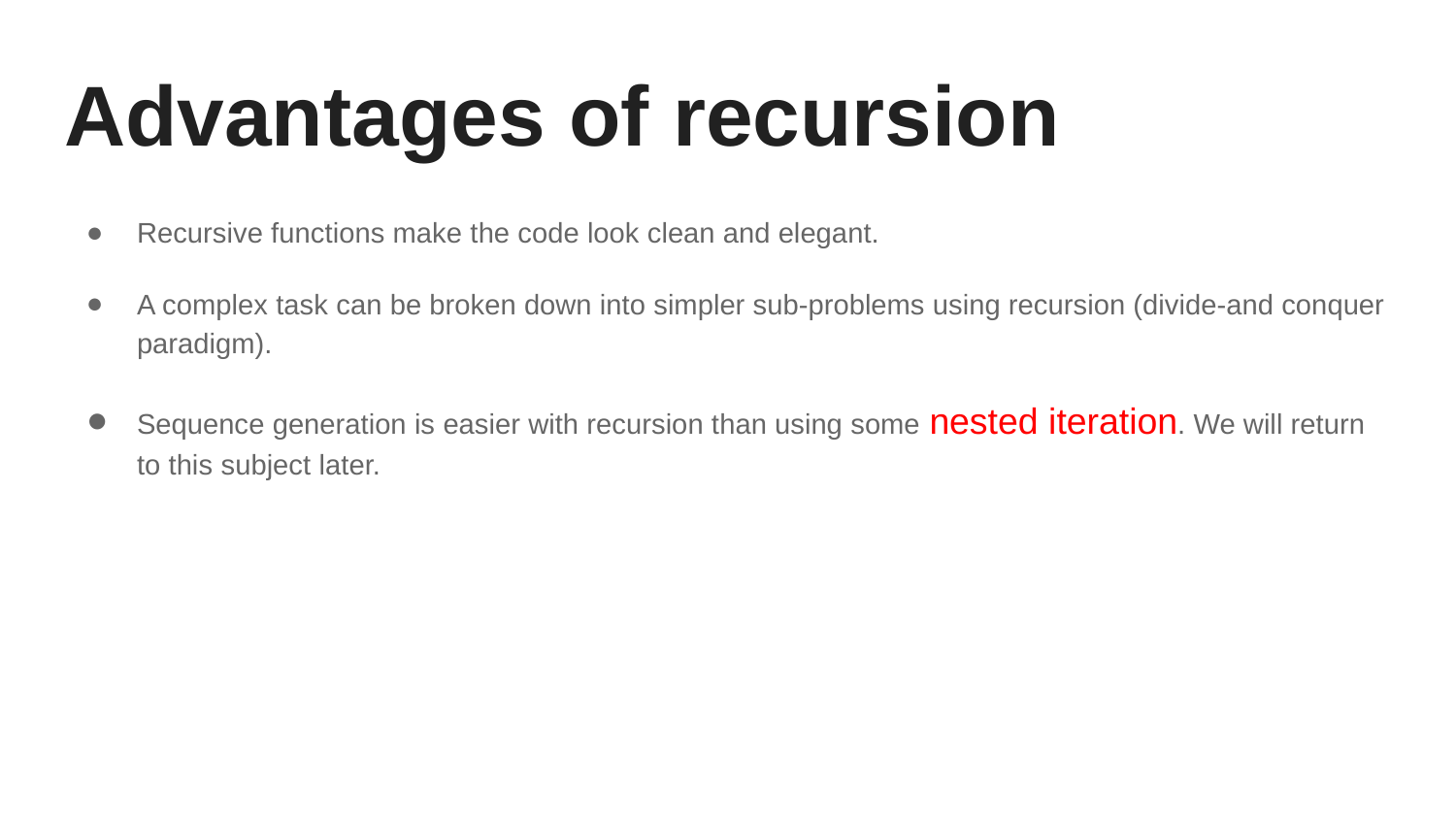

# Advantages of recursion
Recursive functions make the code look clean and elegant.
A complex task can be broken down into simpler sub-problems using recursion (divide-and conquer paradigm).
Sequence generation is easier with recursion than using some nested iteration. We will return to this subject later.